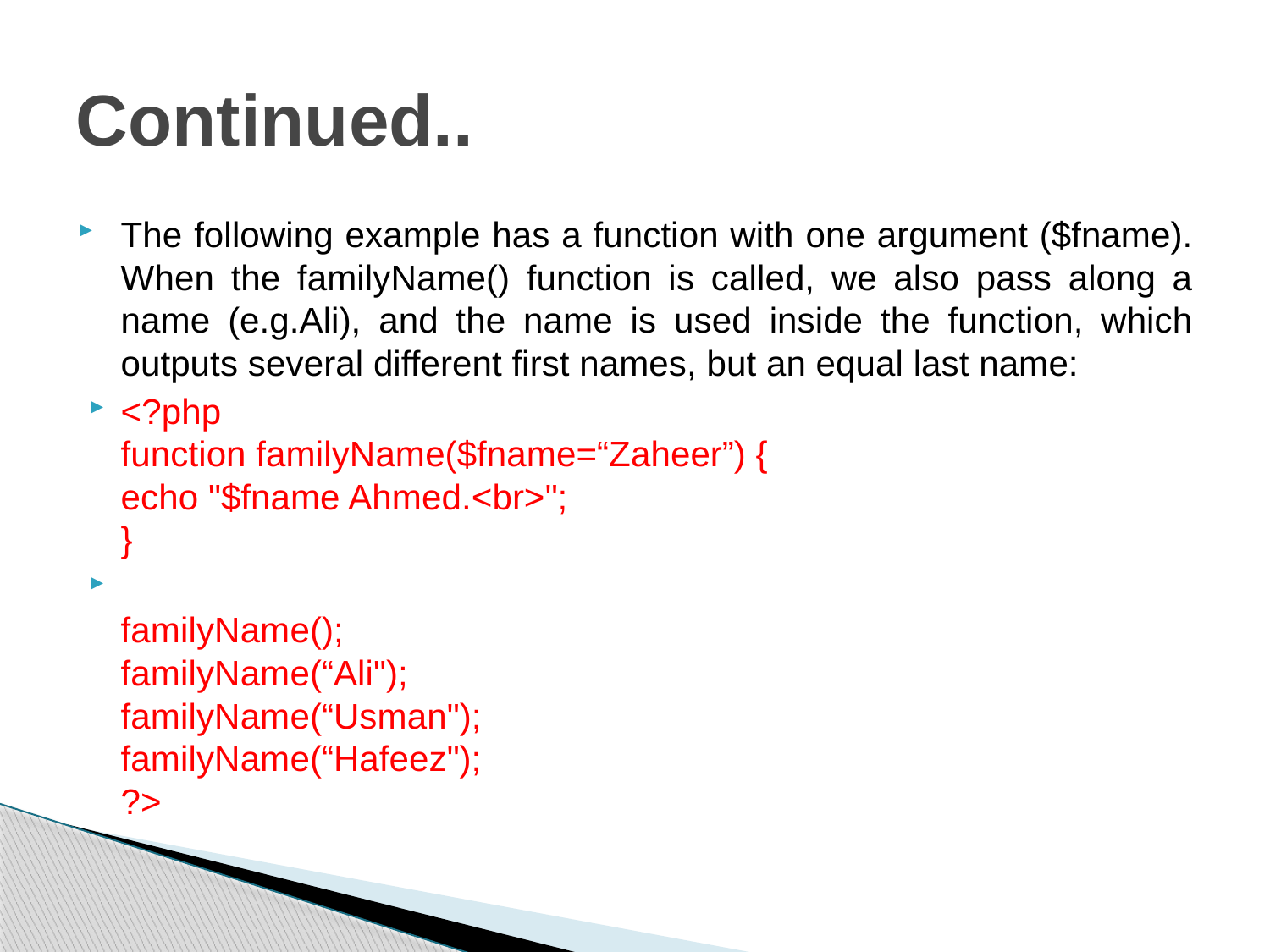

# Continued..
The following example has a function with one argument ($fname). When the familyName() function is called, we also pass along a name (e.g.Ali), and the name is used inside the function, which outputs several different first names, but an equal last name:
<?php
function familyName($fname=“Zaheer”) {
echo "$fname Ahmed.<br>";
}
familyName();
familyName(“Ali");
familyName(“Usman");
familyName(“Hafeez");
?>